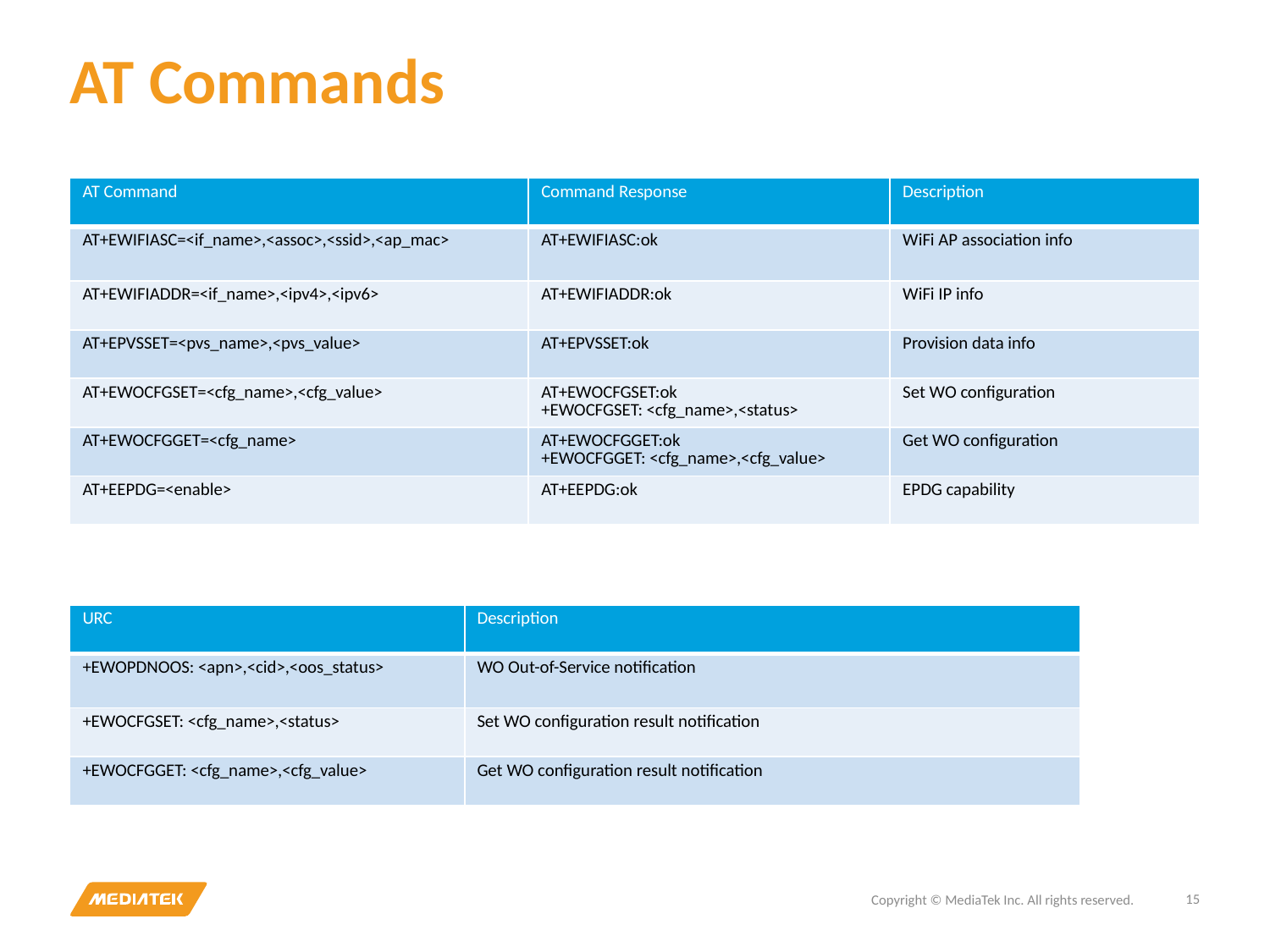

# AT Commands
| AT Command | Command Response | Description |
| --- | --- | --- |
| AT+EWIFIASC=<if\_name>,<assoc>,<ssid>,<ap\_mac> | AT+EWIFIASC:ok | WiFi AP association info |
| AT+EWIFIADDR=<if\_name>,<ipv4>,<ipv6> | AT+EWIFIADDR:ok | WiFi IP info |
| AT+EPVSSET=<pvs\_name>,<pvs\_value> | AT+EPVSSET:ok | Provision data info |
| AT+EWOCFGSET=<cfg\_name>,<cfg\_value> | AT+EWOCFGSET:ok +EWOCFGSET: <cfg\_name>,<status> | Set WO configuration |
| AT+EWOCFGGET=<cfg\_name> | AT+EWOCFGGET:ok +EWOCFGGET: <cfg\_name>,<cfg\_value> | Get WO configuration |
| AT+EEPDG=<enable> | AT+EEPDG:ok | EPDG capability |
| URC | Description |
| --- | --- |
| +EWOPDNOOS: <apn>,<cid>,<oos\_status> | WO Out-of-Service notification |
| +EWOCFGSET: <cfg\_name>,<status> | Set WO configuration result notification |
| +EWOCFGGET: <cfg\_name>,<cfg\_value> | Get WO configuration result notification |
15
Copyright © MediaTek Inc. All rights reserved.